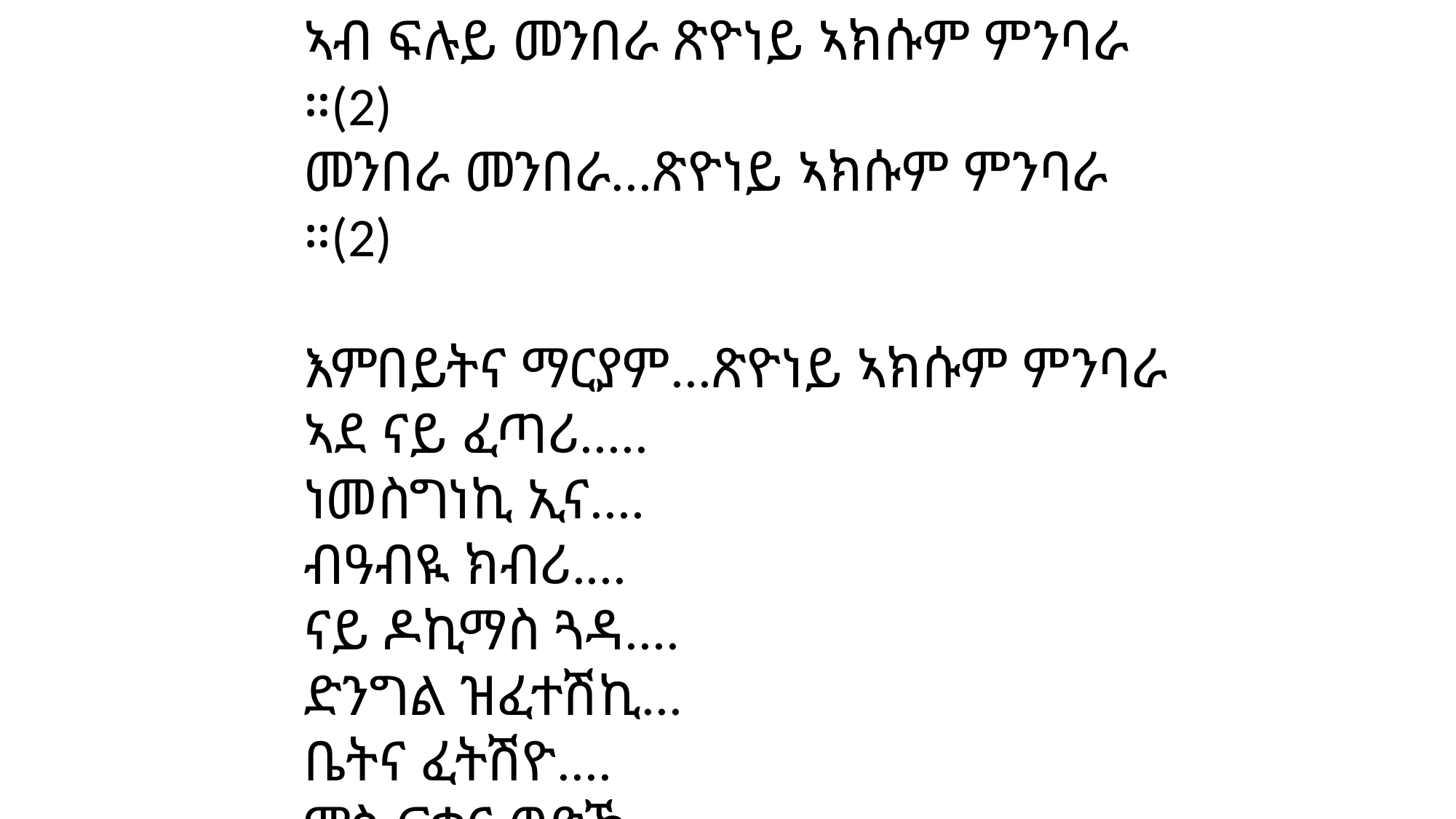

ኣብ ፍሉይ መንበራ ጽዮነይ ኣክሱም ምንባራ ።(2)
መንበራ መንበራ...ጽዮነይ ኣክሱም ምንባራ ።(2)

እምበይትና ማርያም...ጽዮነይ ኣክሱም ምንባራ
ኣደ ናይ ፈጣሪ.....
ነመስግነኪ ኢና....
ብዓብዪ ክብሪ....
ናይ ዶኪማስ ጓዳ....
ድንግል ዝፈተሽኪ...
ቤትና ፈትሽዮ....
ምስ ፍቁር ወድኺ...